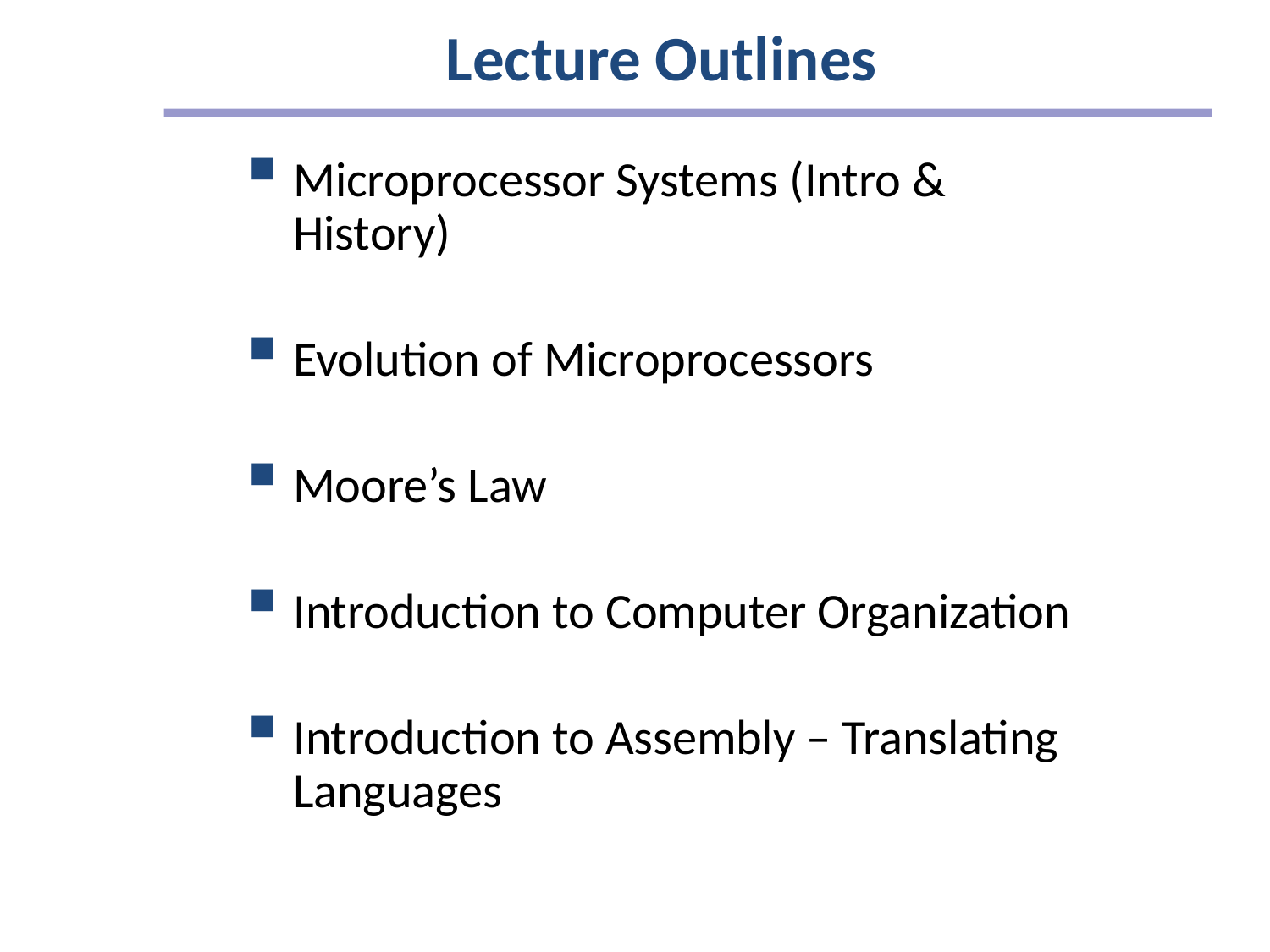

# Lecture Outlines
Microprocessor Systems (Intro & History)

Evolution of Microprocessors

Moore’s Law

Introduction to Computer Organization

Introduction to Assembly – Translating Languages